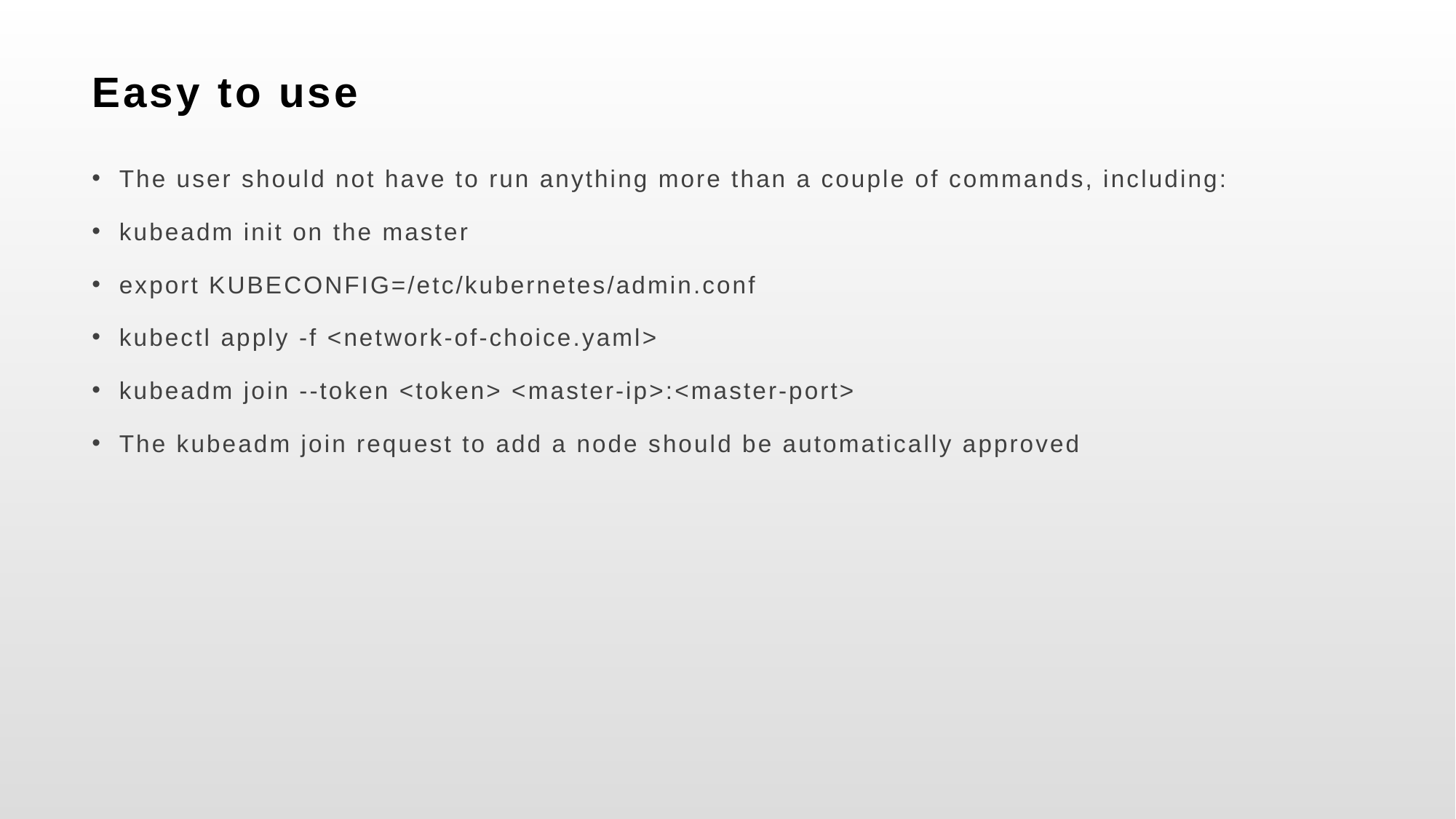

# Easy to use
The user should not have to run anything more than a couple of commands, including:
kubeadm init on the master
export KUBECONFIG=/etc/kubernetes/admin.conf
kubectl apply -f <network-of-choice.yaml>
kubeadm join --token <token> <master-ip>:<master-port>
The kubeadm join request to add a node should be automatically approved